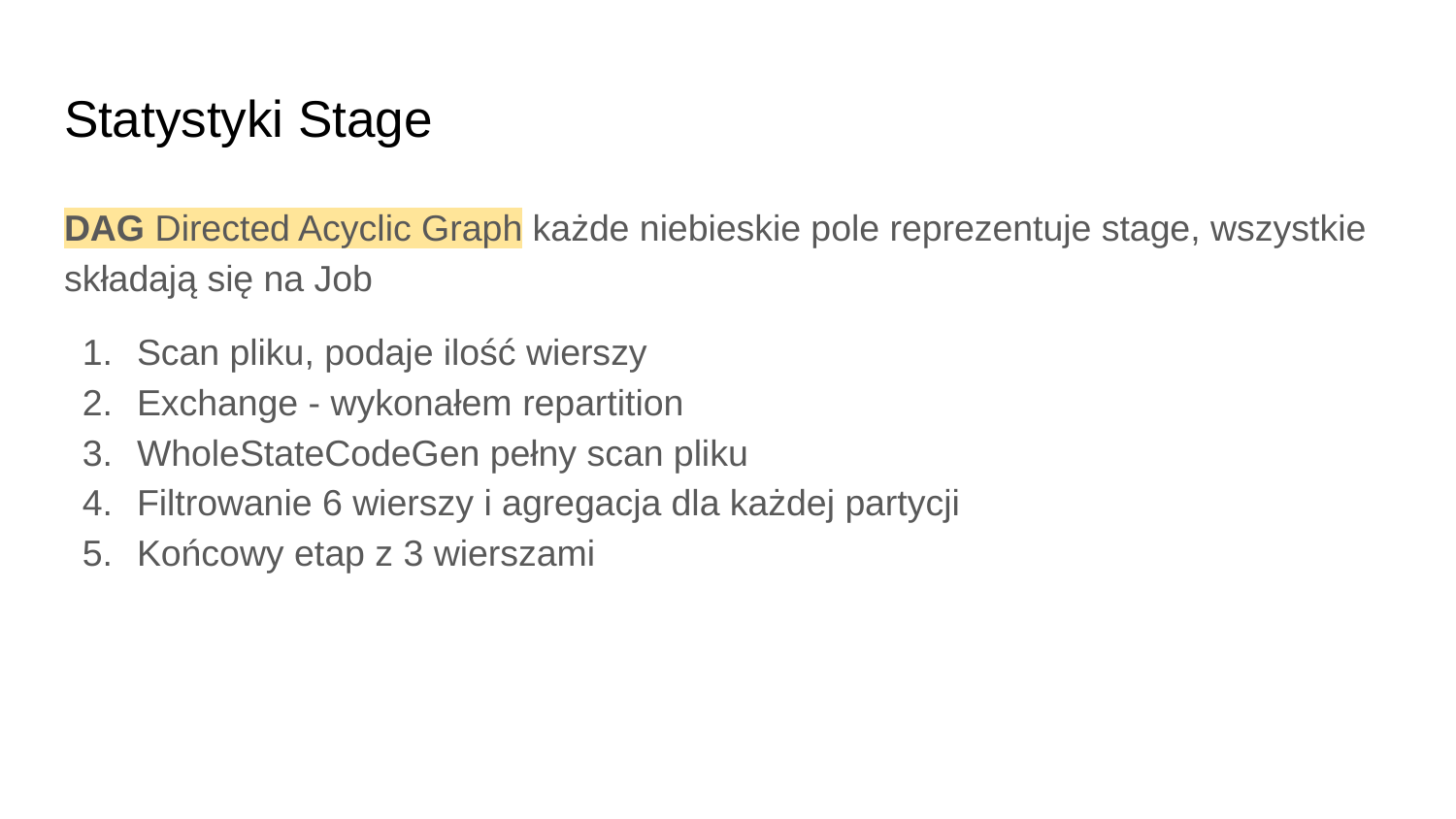

# Statystyki Stage
DAG Directed Acyclic Graph każde niebieskie pole reprezentuje stage, wszystkie składają się na Job
Scan pliku, podaje ilość wierszy
Exchange - wykonałem repartition
WholeStateCodeGen pełny scan pliku
Filtrowanie 6 wierszy i agregacja dla każdej partycji
Końcowy etap z 3 wierszami